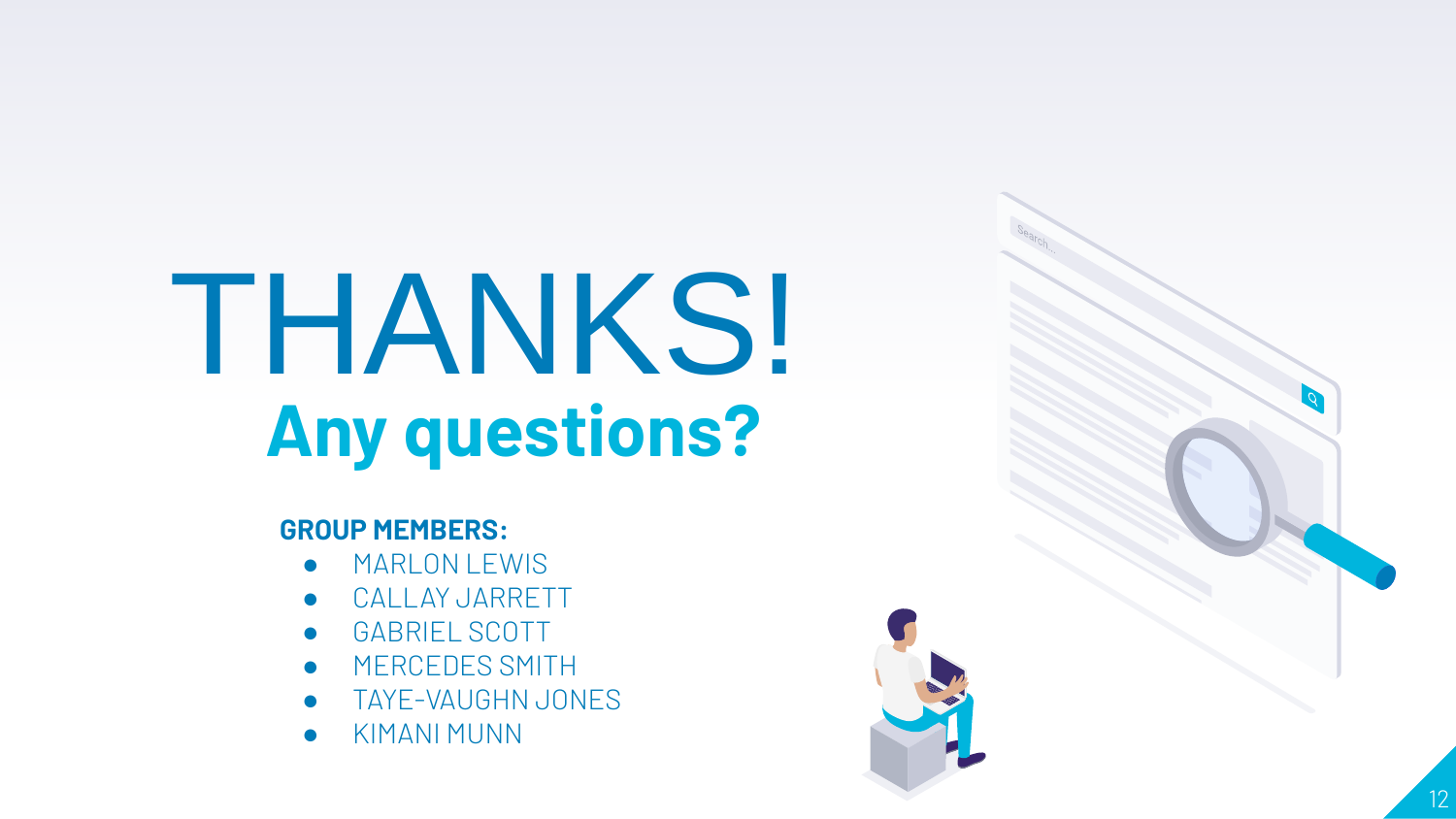

THANKS!
Any questions?

GROUP MEMBERS:
MARLON LEWIS
CALLAY JARRETT
GABRIEL SCOTT
MERCEDES SMITH
TAYE-VAUGHN JONES
KIMANI MUNN
12